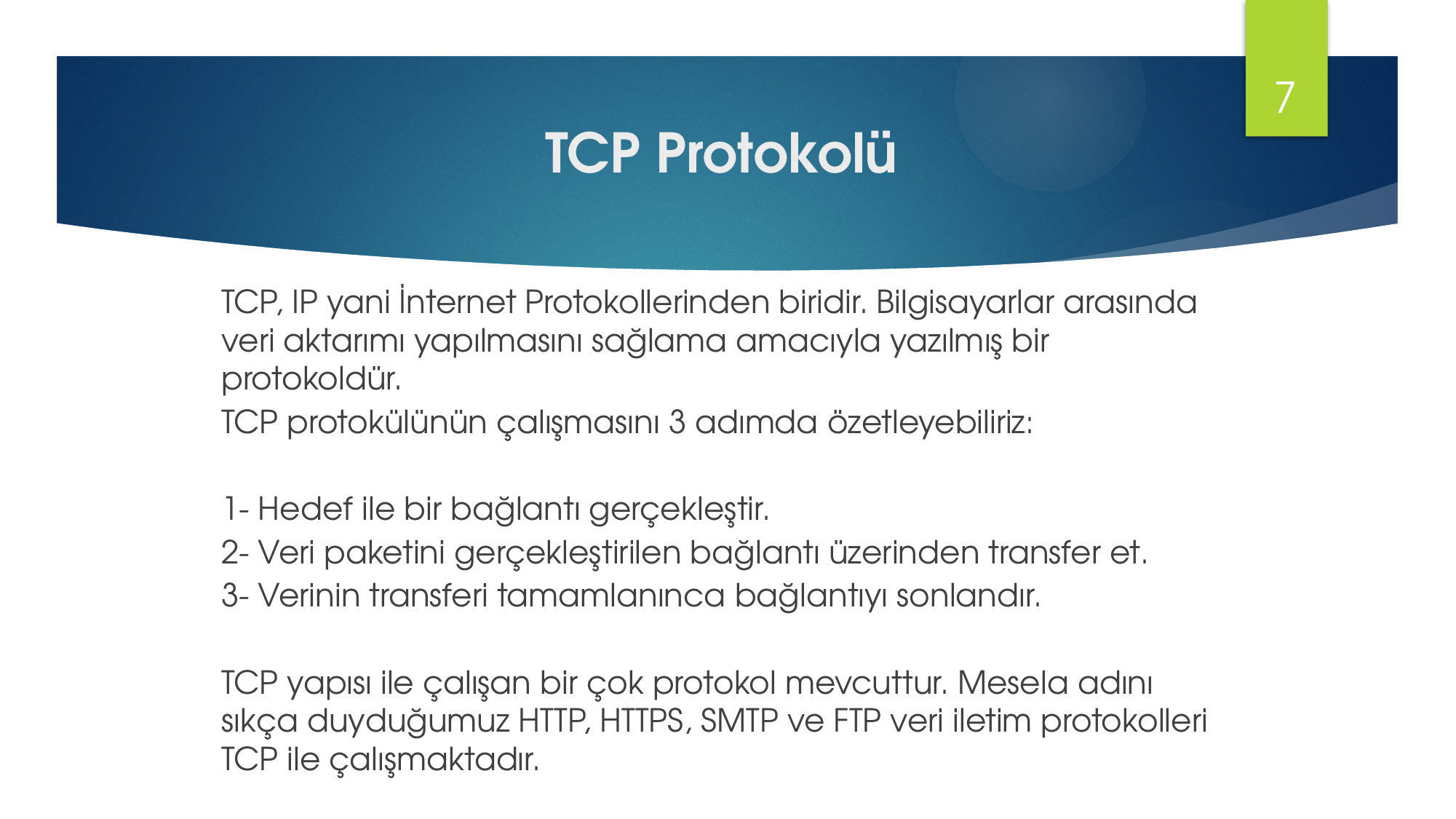

7
# TCP Protokolü
TCP, IP yani İnternet Protokollerinden biridir. Bilgisayarlar arasında veri aktarımı yapılmasını sağlama amacıyla yazılmış bir protokoldür.
TCP protokülünün çalışmasını 3 adımda özetleyebiliriz:

1- Hedef ile bir bağlantı gerçekleştir.
2- Veri paketini gerçekleştirilen bağlantı üzerinden transfer et.
3- Verinin transferi tamamlanınca bağlantıyı sonlandır.

TCP yapısı ile çalışan bir çok protokol mevcuttur. Mesela adını sıkça duyduğumuz HTTP, HTTPS, SMTP ve FTP veri iletim protokolleri TCP ile çalışmaktadır.